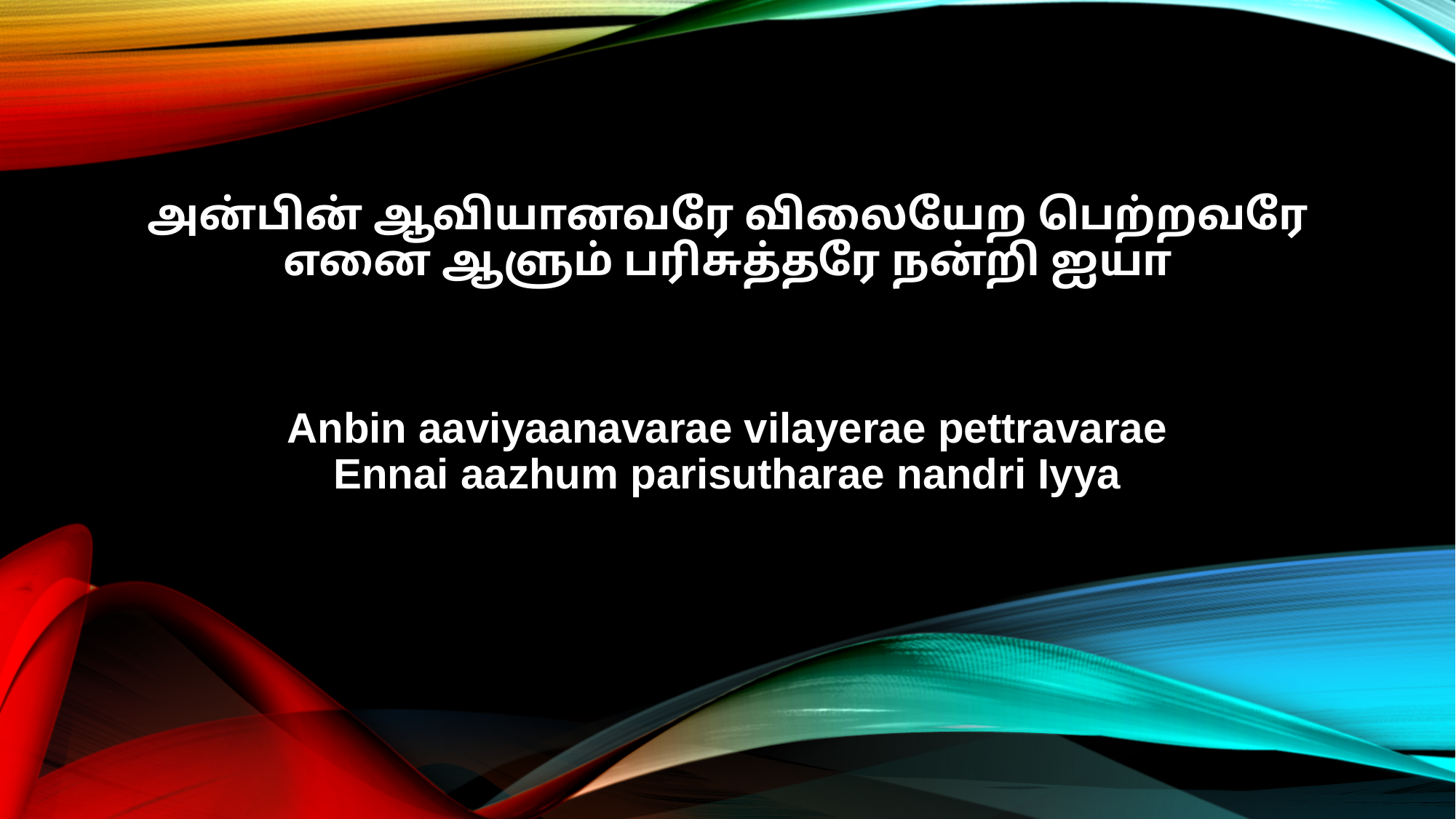

அன்பின் ஆவியானவரே விலையேற பெற்றவரே
எனை ஆளும் பரிசுத்தரே நன்றி ஐயா

Anbin aaviyaanavarae vilayerae pettravarae
Ennai aazhum parisutharae nandri Iyya